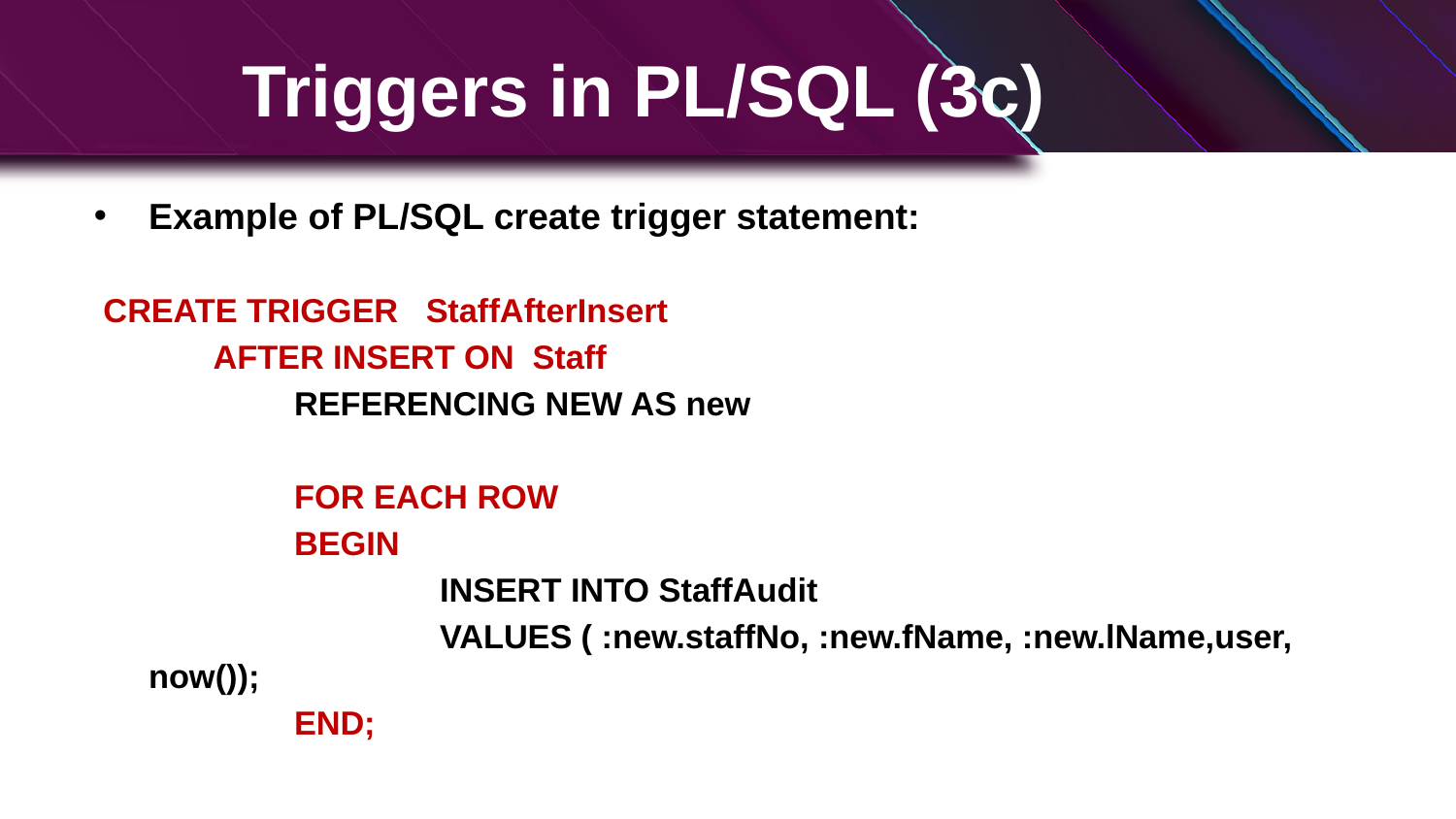

# Triggers in PL/SQL (3c)
Example of PL/SQL create trigger statement:

 CREATE TRIGGER   StaffAfterInsert
	       AFTER INSERT ON  Staff
	 	REFERENCING NEW AS new

	 	FOR EACH ROW
	 	BEGIN
			INSERT INTO StaffAudit
			VALUES ( :new.staffNo, :new.fName, :new.lName,user, now());
		END;

 17